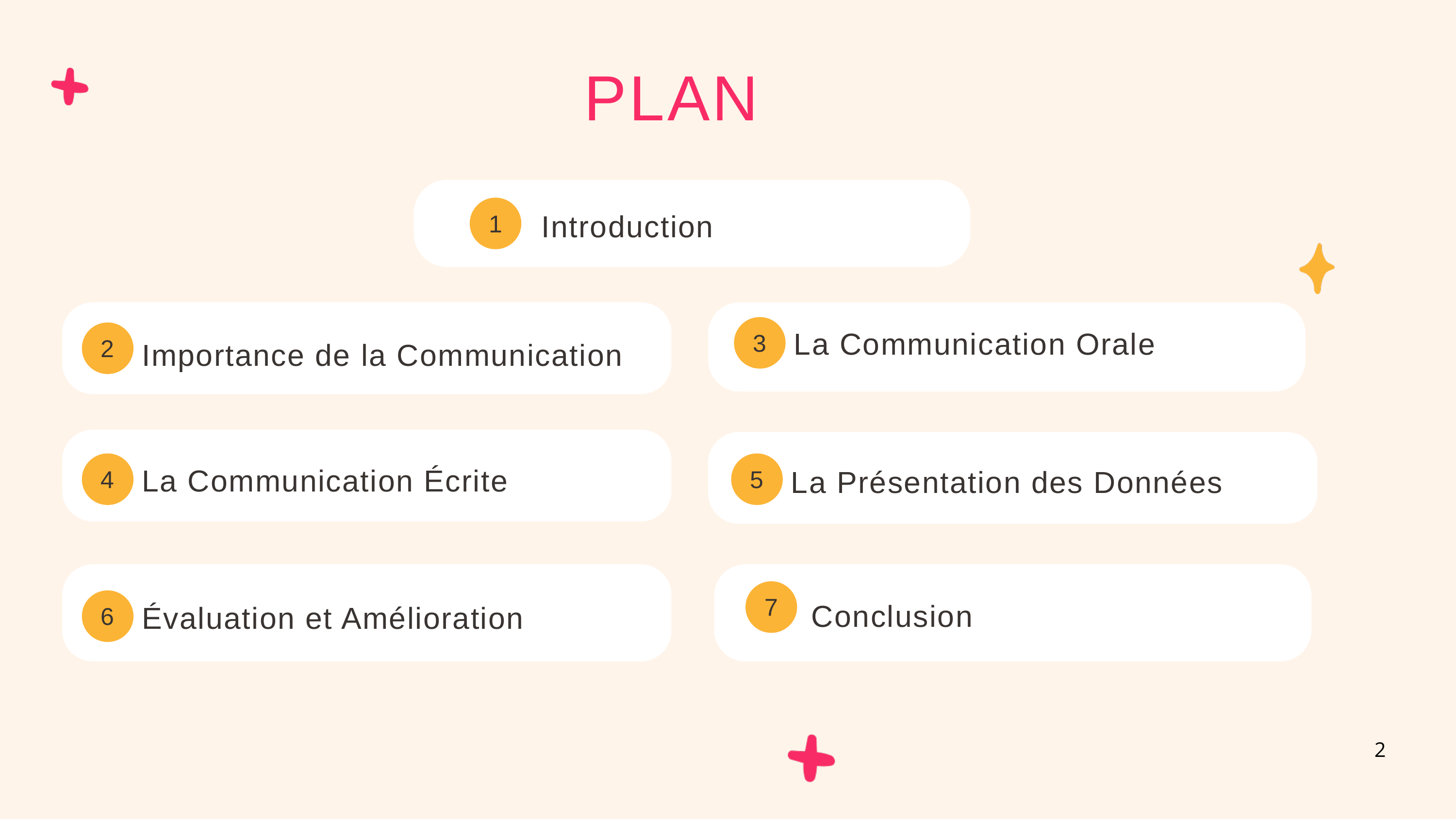

PLAN

1
Introduction

3
La Communication Orale

2
Importance de la Communication

4

5
La Communication Écrite
La Présentation des Données

7

6
Conclusion
Évaluation et Amélioration

2